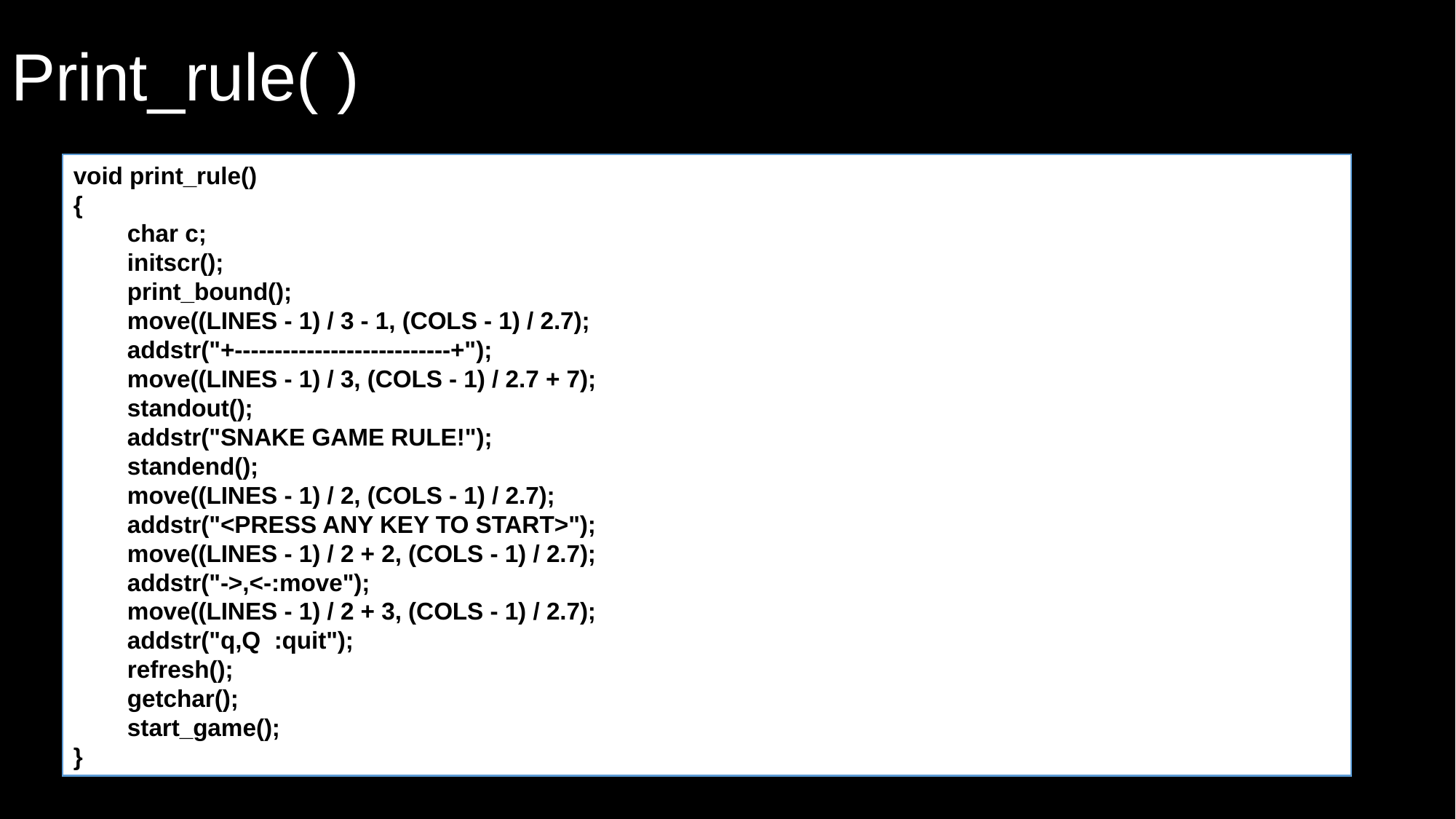

# Print_rule( )
void print_rule()
{
        char c;
        initscr();
        print_bound();
        move((LINES - 1) / 3 - 1, (COLS - 1) / 2.7);
        addstr("+---------------------------+");
        move((LINES - 1) / 3, (COLS - 1) / 2.7 + 7);
        standout();
        addstr("SNAKE GAME RULE!");
        standend();
        move((LINES - 1) / 2, (COLS - 1) / 2.7);
        addstr("<PRESS ANY KEY TO START>");
        move((LINES - 1) / 2 + 2, (COLS - 1) / 2.7);
        addstr("->,<-:move");
        move((LINES - 1) / 2 + 3, (COLS - 1) / 2.7);
        addstr("q,Q  :quit");
        refresh();
        getchar();
        start_game();
}